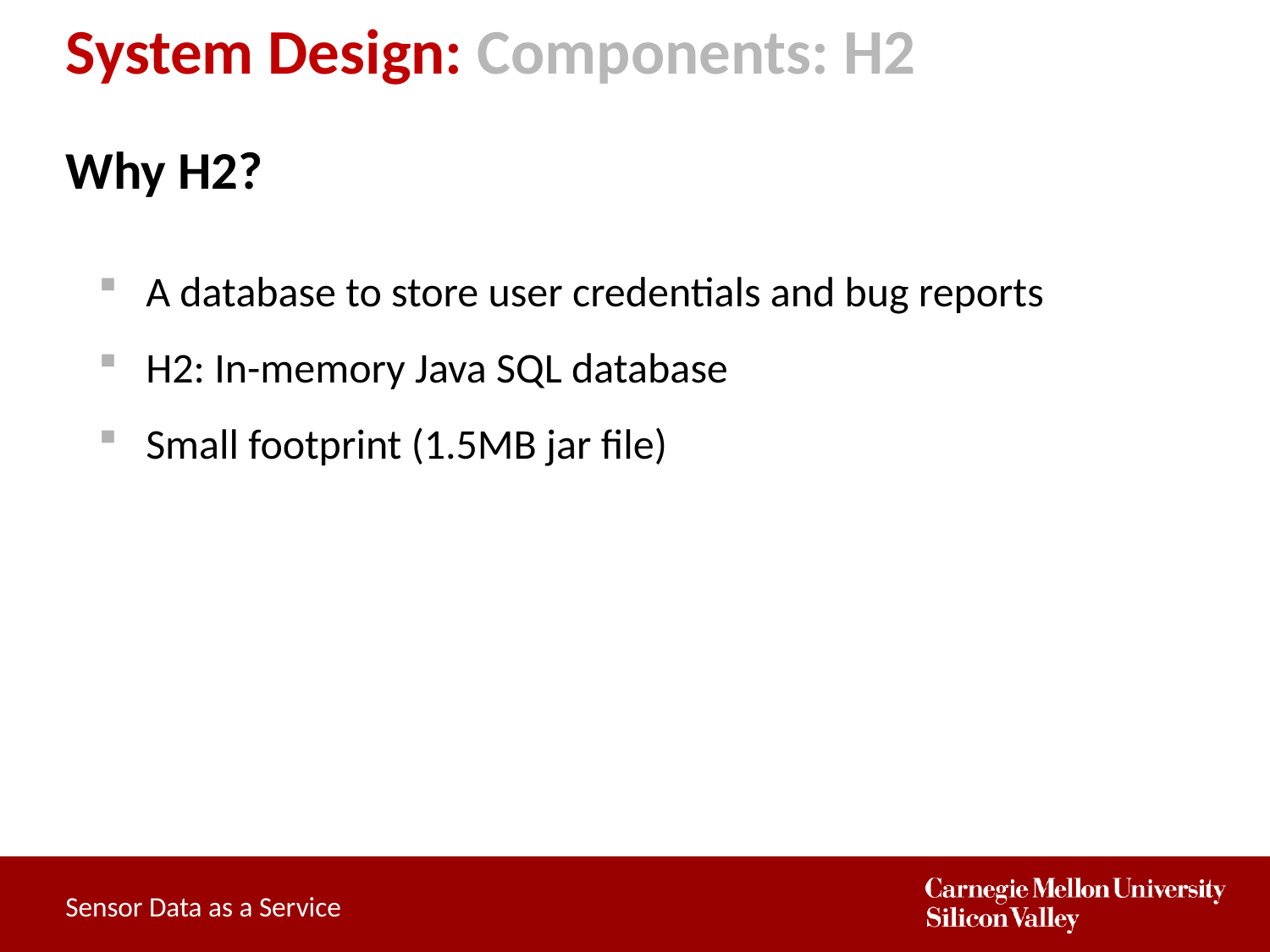

# System Design: Components: H2
Why H2?
A database to store user credentials and bug reports
H2: In-memory Java SQL database
Small footprint (1.5MB jar file)